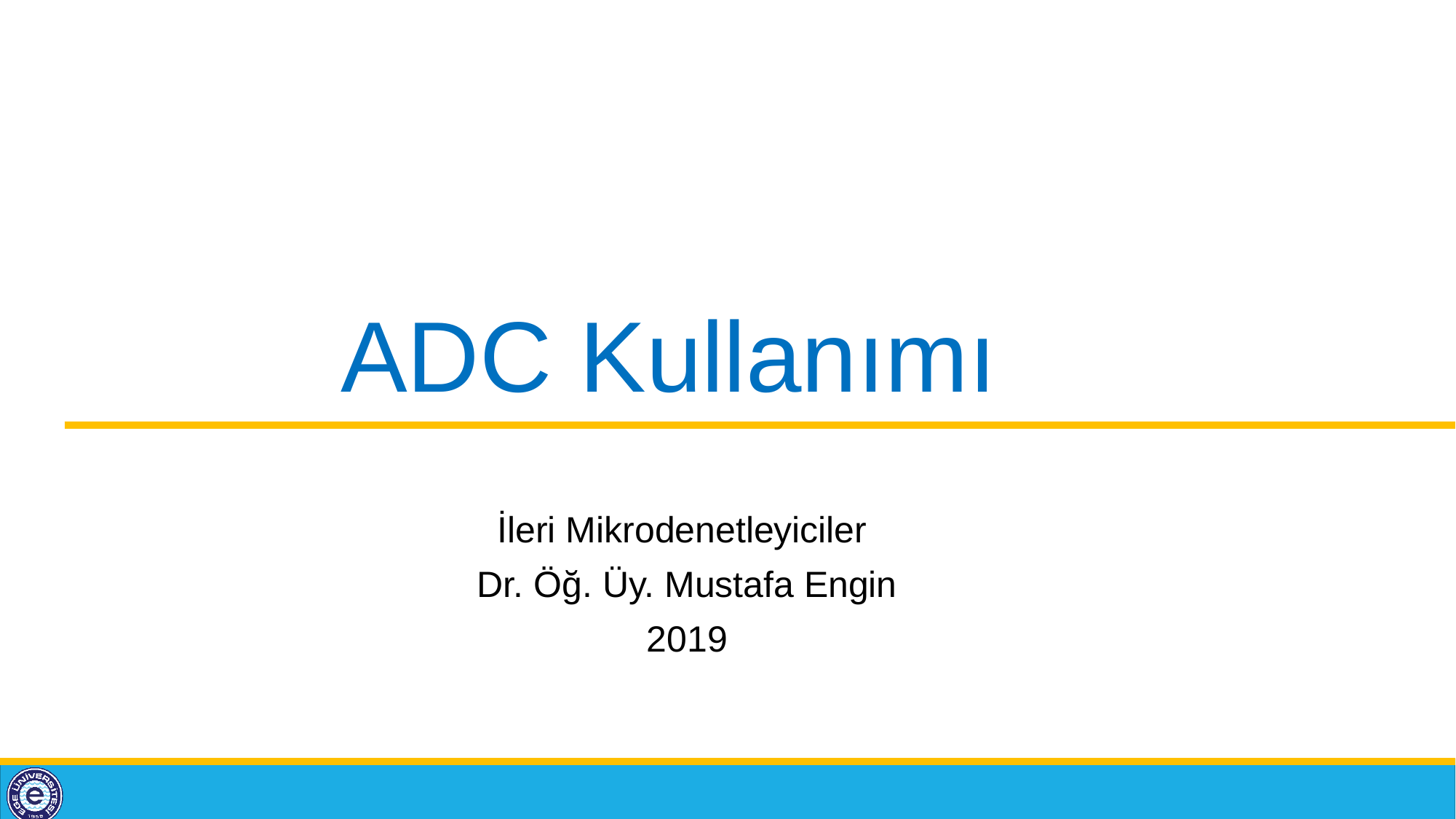

# ADC Kullanımı
İleri Mikrodenetleyiciler
Dr. Öğ. Üy. Mustafa Engin
2019